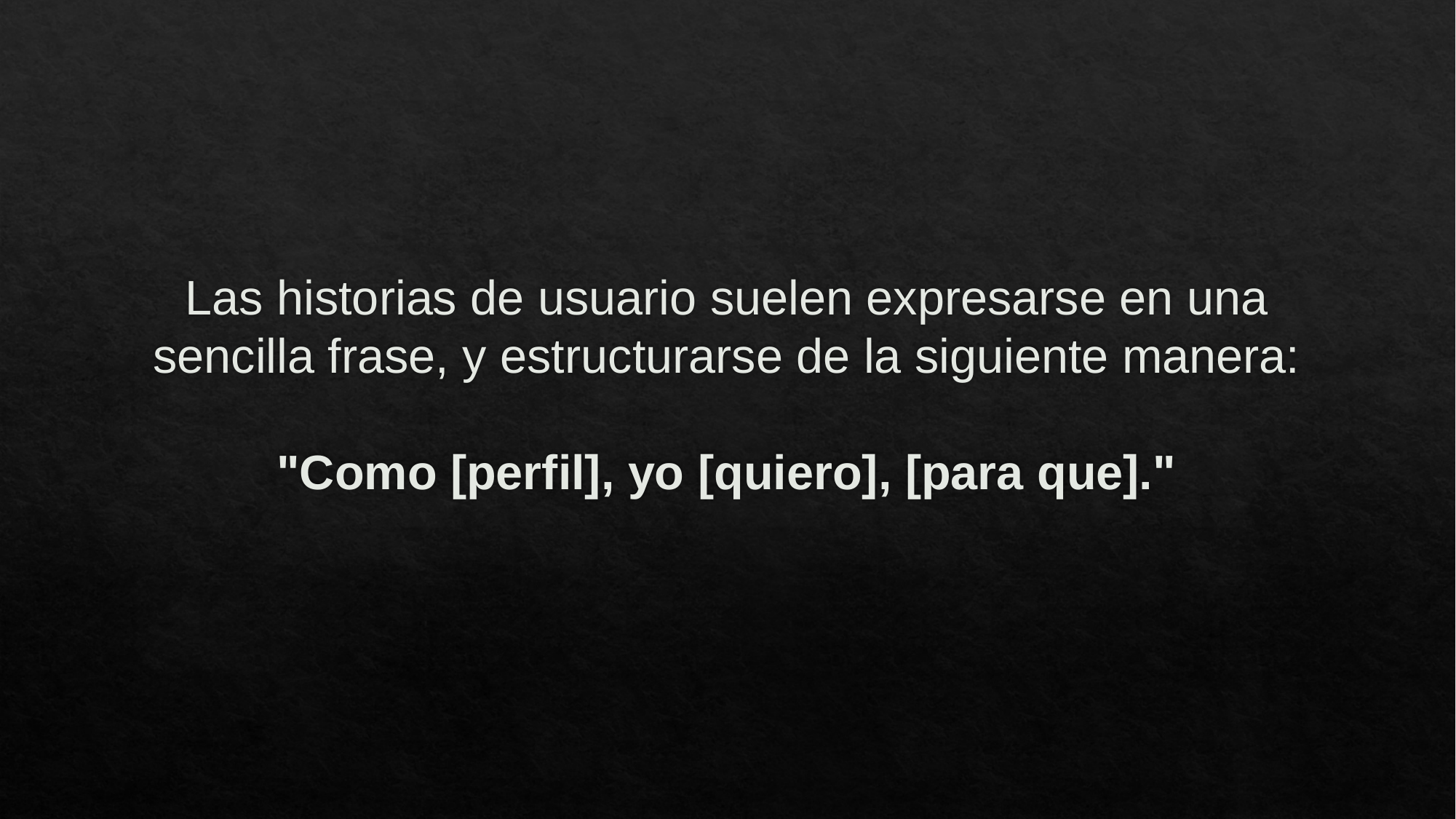

# Las historias de usuario suelen expresarse en una sencilla frase, y estructurarse de la siguiente manera: "Como [perfil], yo [quiero], [para que]."